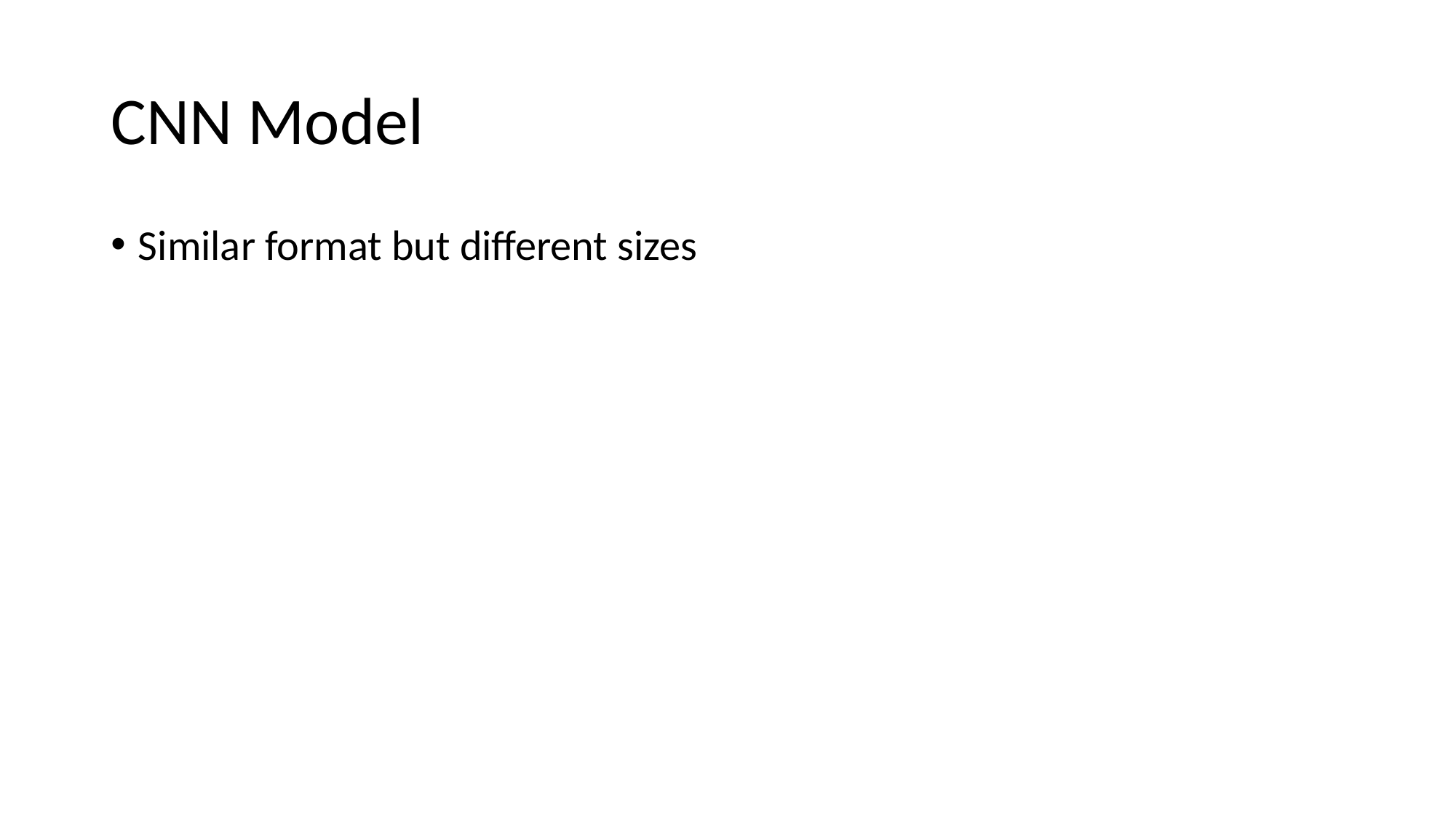

# CNN Model
Similar format but different sizes